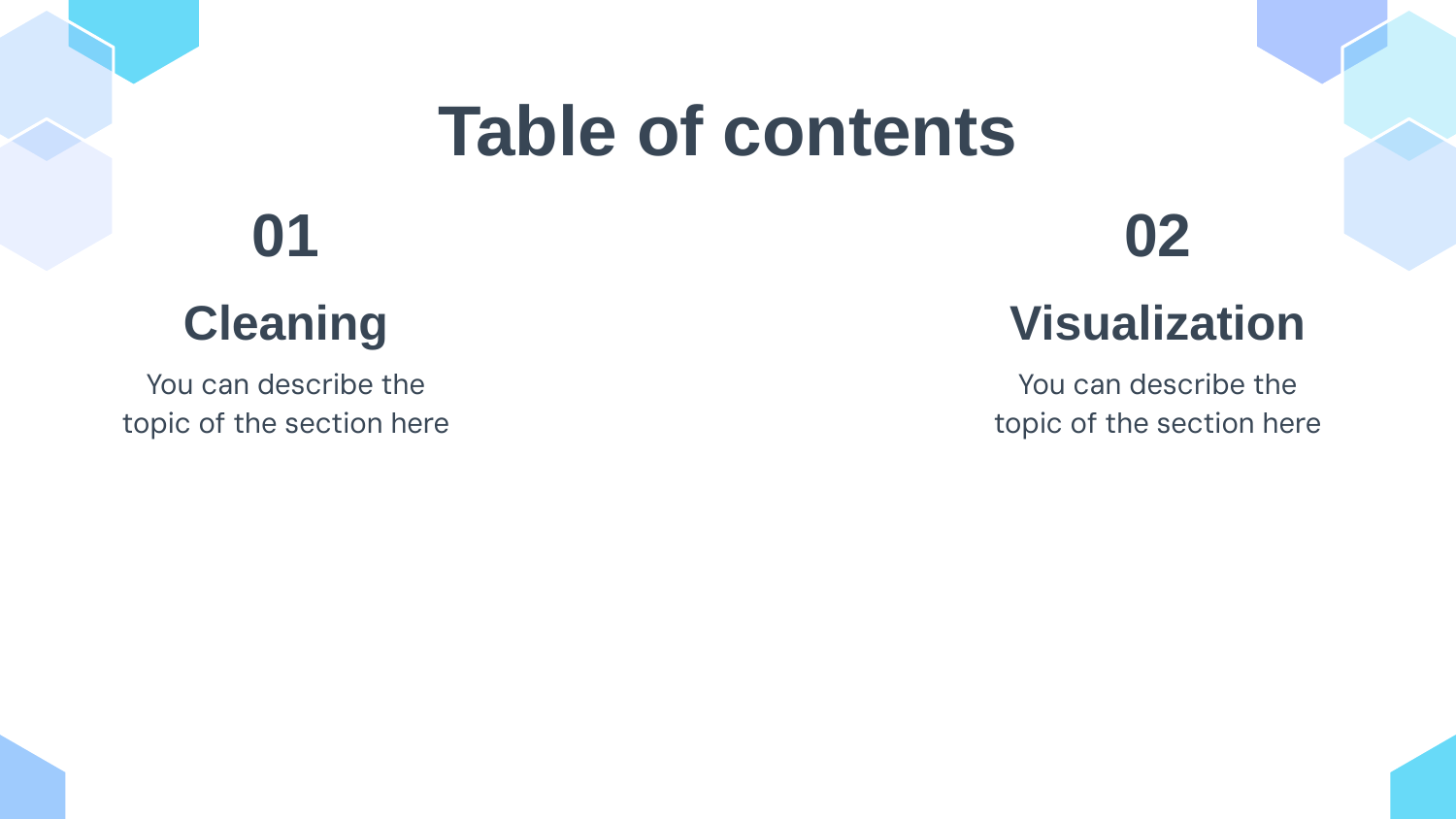

# Table of contents
01
02
Cleaning
Visualization
You can describe the topic of the section here
You can describe the topic of the section here